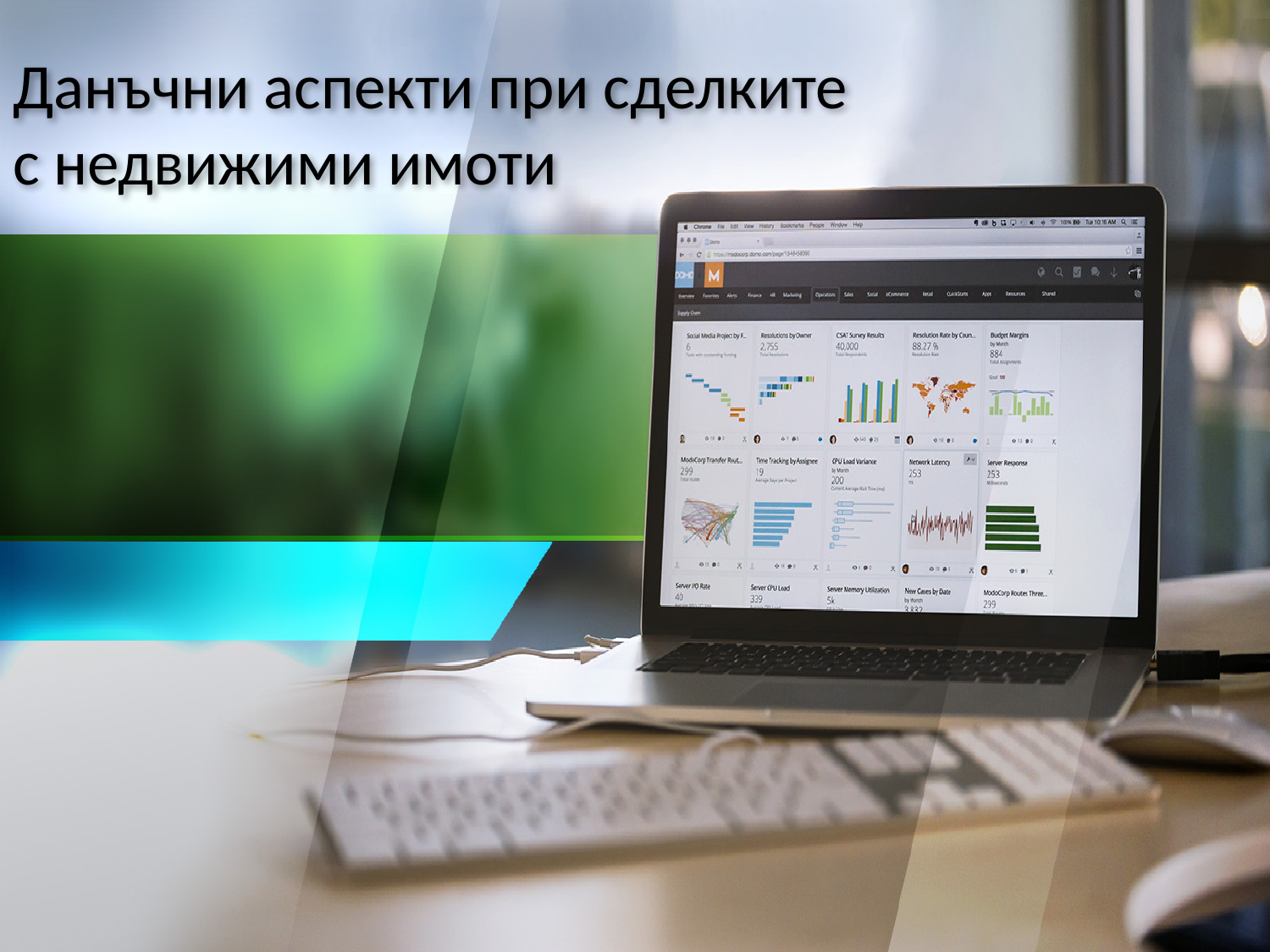

# Данъчни аспекти при сделките с недвижими имоти